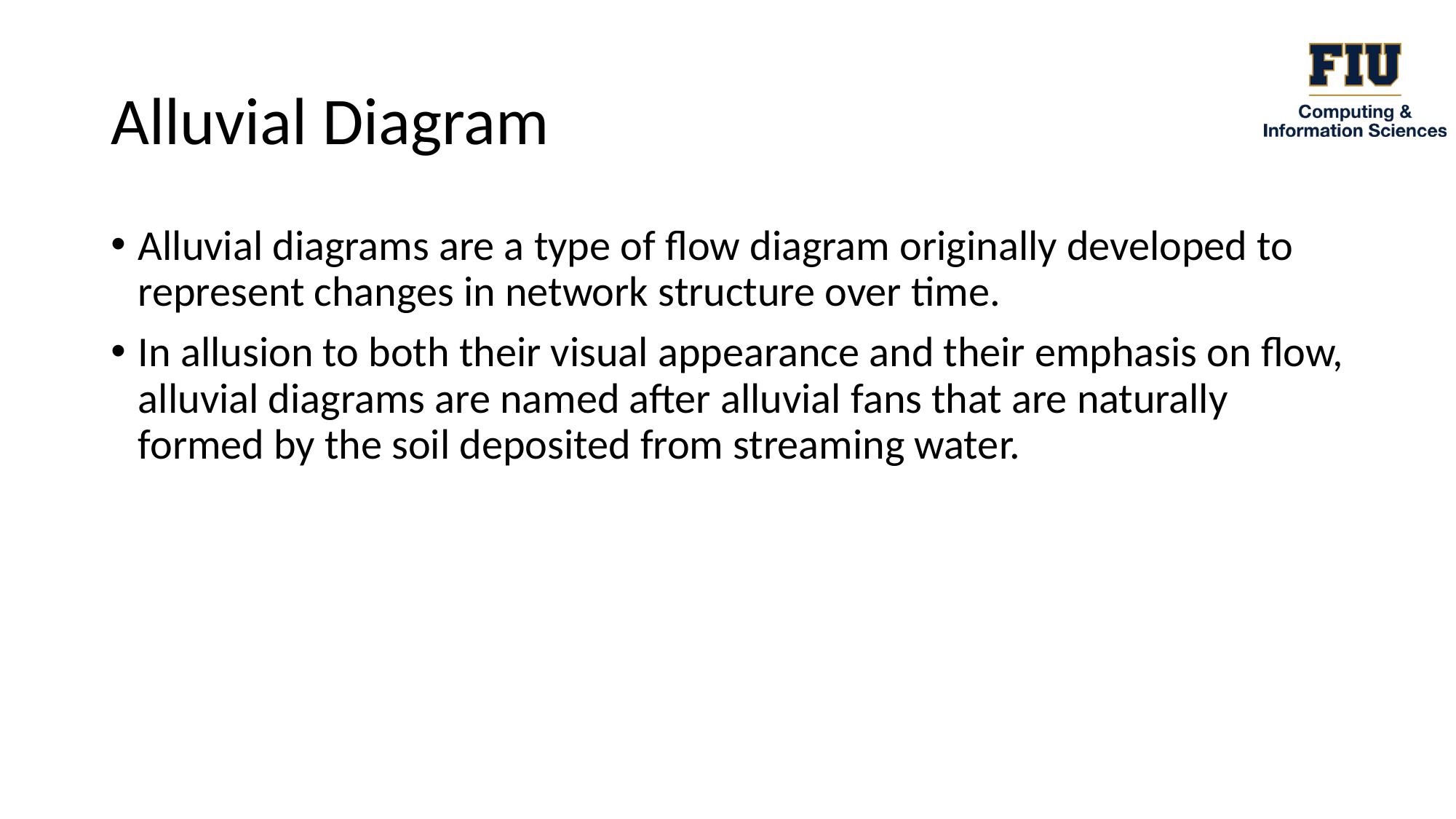

# Alluvial Diagram
Alluvial diagrams are a type of flow diagram originally developed to represent changes in network structure over time.
In allusion to both their visual appearance and their emphasis on flow, alluvial diagrams are named after alluvial fans that are naturally formed by the soil deposited from streaming water.